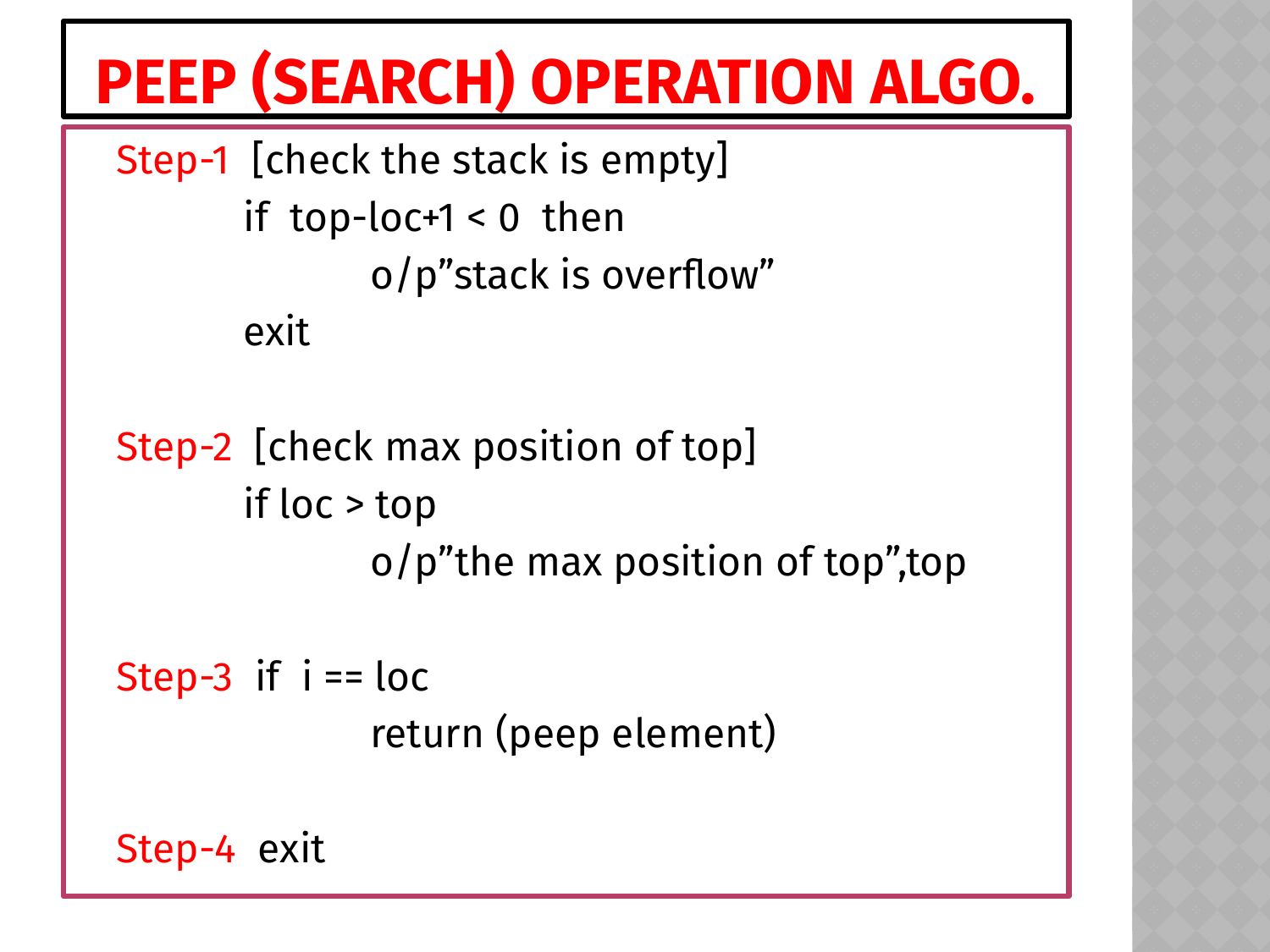

# Peep (search) operation Algo.
Step-1  [check the stack is empty]
	if  top-loc+1 < 0  then
		o/p”stack is overflow”
	exit

Step-2  [check max position of top]
	if loc > top
		o/p”the max position of top”,top

Step-3  if  i == loc
		return (peep element)

Step-4  exit